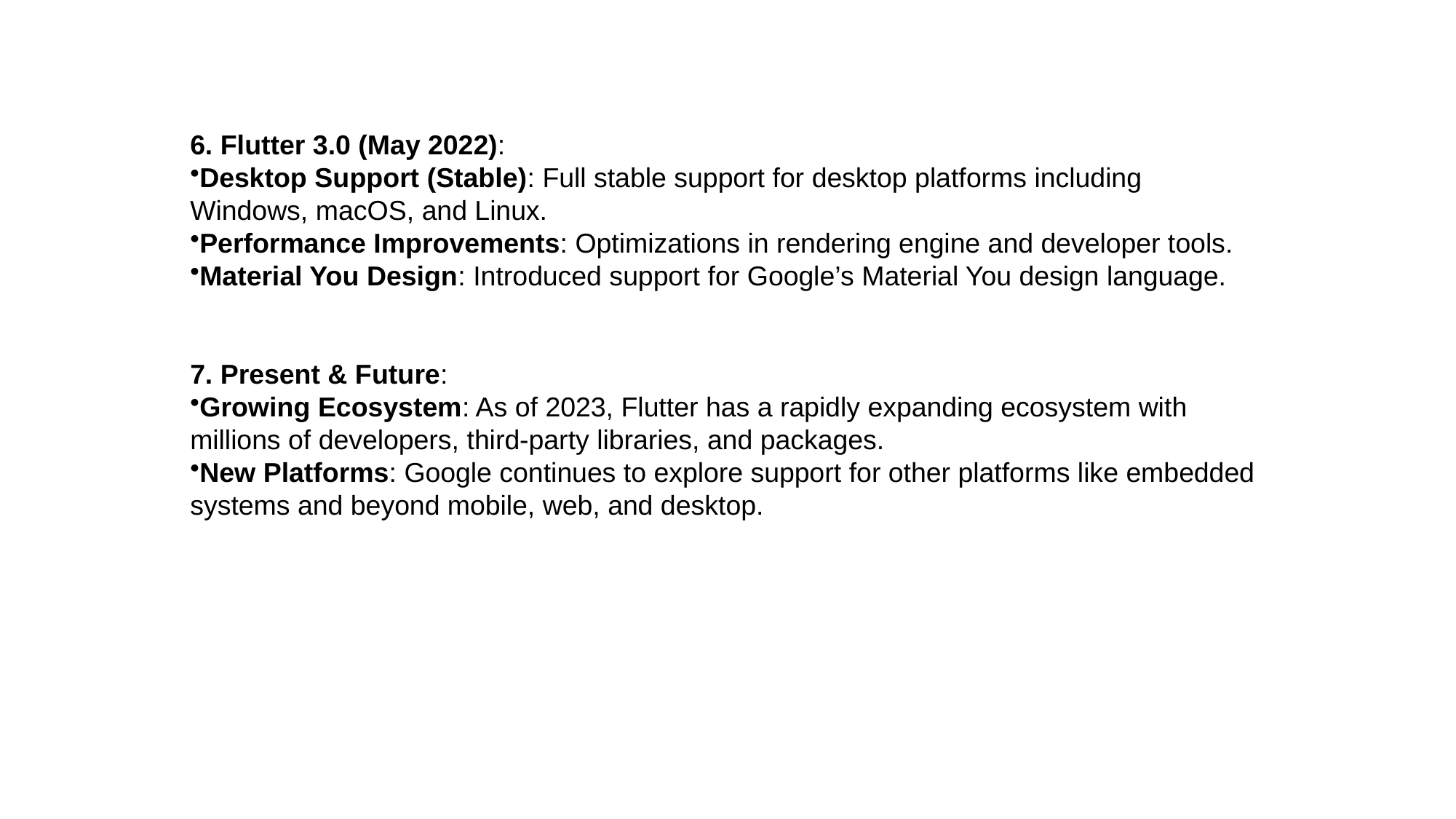

6. Flutter 3.0 (May 2022):
Desktop Support (Stable): Full stable support for desktop platforms including Windows, macOS, and Linux.
Performance Improvements: Optimizations in rendering engine and developer tools.
Material You Design: Introduced support for Google’s Material You design language.

7. Present & Future:
Growing Ecosystem: As of 2023, Flutter has a rapidly expanding ecosystem with millions of developers, third-party libraries, and packages.
New Platforms: Google continues to explore support for other platforms like embedded systems and beyond mobile, web, and desktop.